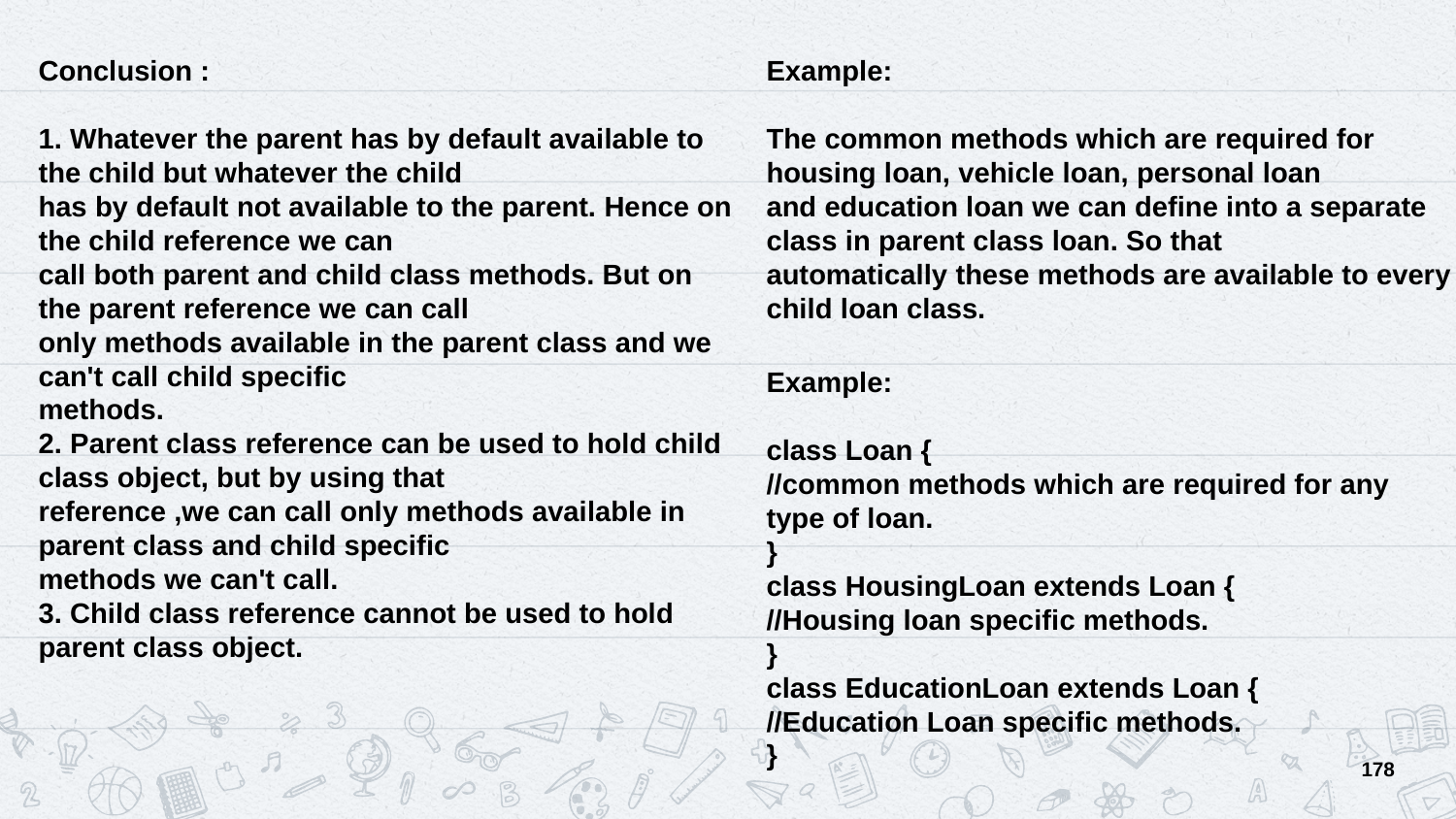

Conclusion :

1. Whatever the parent has by default available to the child but whatever the child
has by default not available to the parent. Hence on the child reference we can
call both parent and child class methods. But on the parent reference we can call
only methods available in the parent class and we can't call child specific
methods.
2. Parent class reference can be used to hold child class object, but by using that
reference ,we can call only methods available in parent class and child specific
methods we can't call.
3. Child class reference cannot be used to hold parent class object.
Example:

The common methods which are required for housing loan, vehicle loan, personal loan
and education loan we can define into a separate class in parent class loan. So that
automatically these methods are available to every child loan class.
Example:

class Loan {
//common methods which are required for any type of loan.
}
class HousingLoan extends Loan {
//Housing loan specific methods.
}
class EducationLoan extends Loan {
//Education Loan specific methods.
}
178